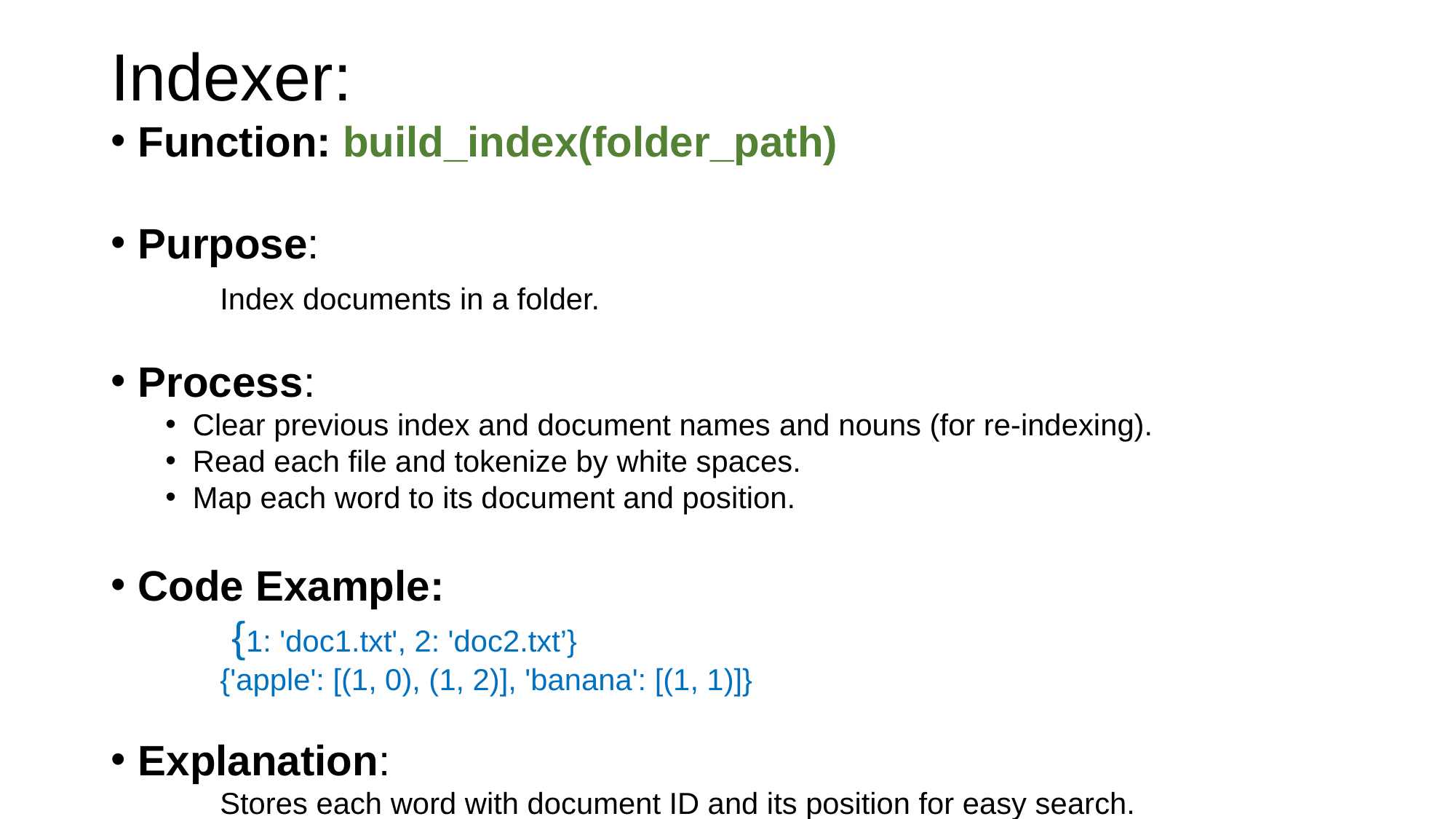

# Indexer:
Function: build_index(folder_path)

Purpose:
	Index documents in a folder.

Process:
Clear previous index and document names and nouns (for re-indexing).
Read each file and tokenize by white spaces.
Map each word to its document and position.

Code Example:
	 {1: 'doc1.txt', 2: 'doc2.txt’}
	{'apple': [(1, 0), (1, 2)], 'banana': [(1, 1)]}

Explanation:
	Stores each word with document ID and its position for easy search.